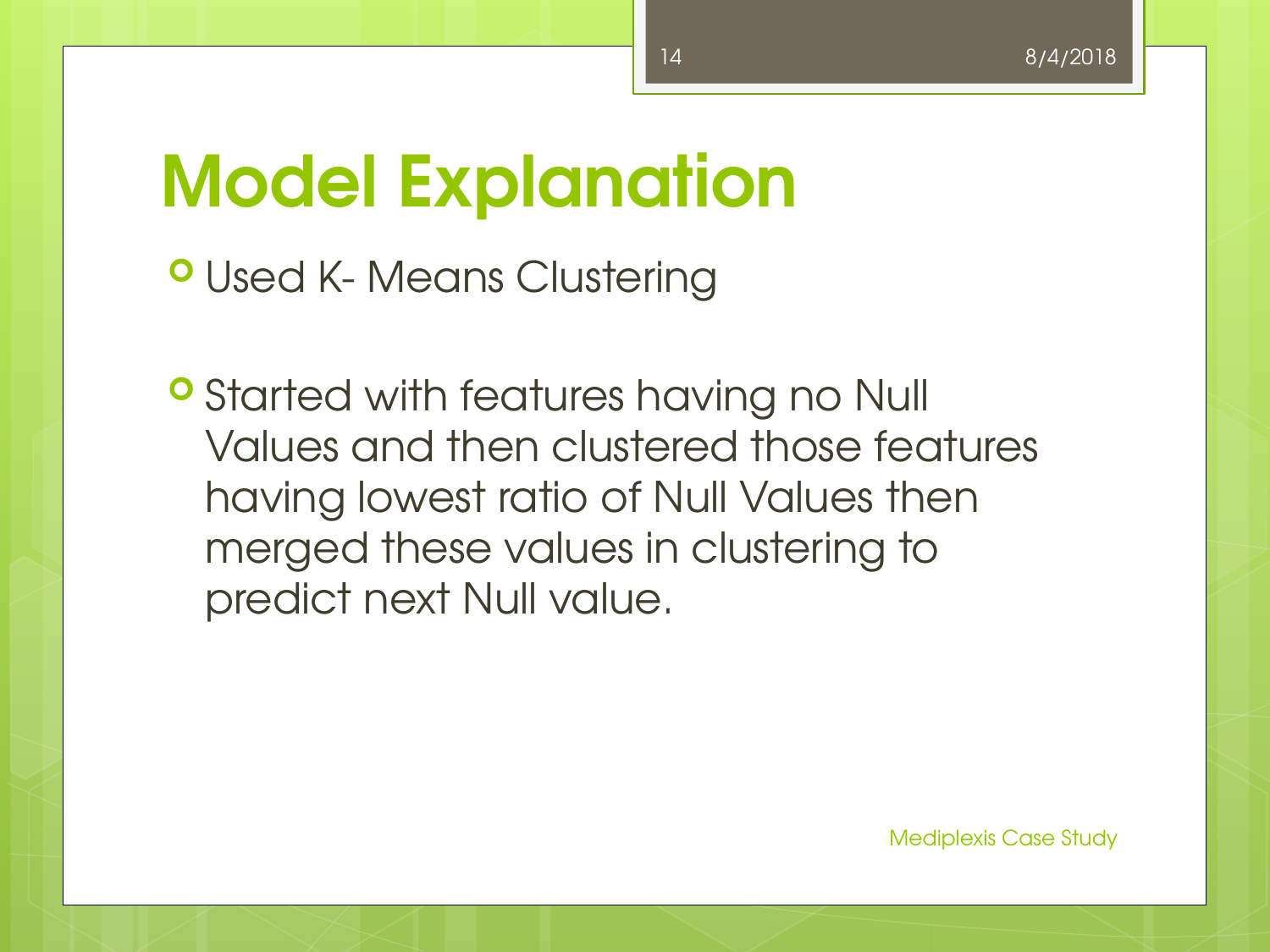

14
8/4/2018
# Model Explanation
Used K- Means Clustering

Started with features having no Null Values and then clustered those features having lowest ratio of Null Values then merged these values in clustering to predict next Null value.
Mediplexis Case Study